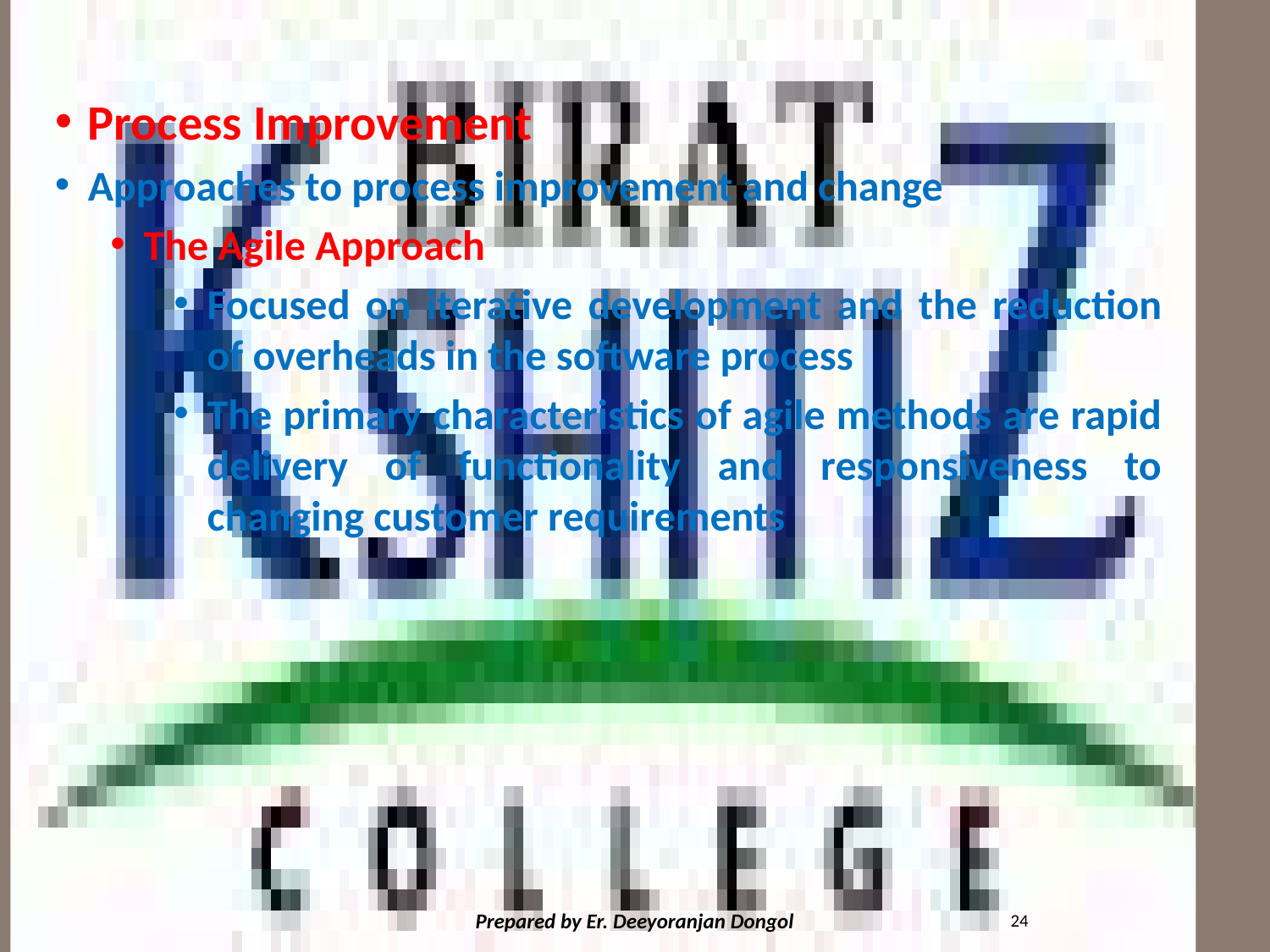

#
Process Improvement
Approaches to process improvement and change
The Agile Approach
Focused on iterative development and the reduction of overheads in the software process
The primary characteristics of agile methods are rapid delivery of functionality and responsiveness to changing customer requirements

24
Prepared by Er. Deeyoranjan Dongol